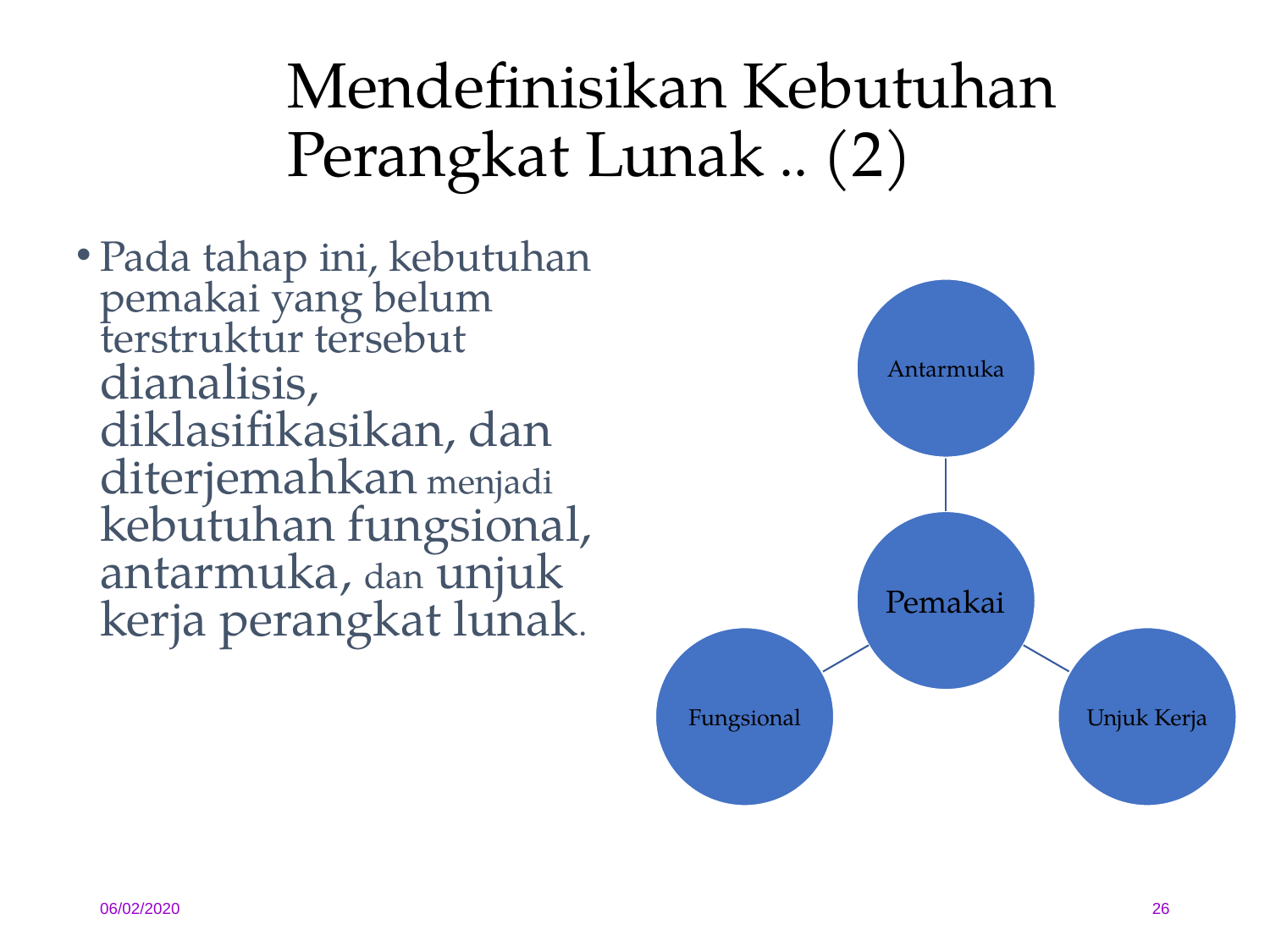

# Mendefinisikan Kebutuhan Perangkat Lunak .. (2)
Pada tahap ini, kebutuhan pemakai yang belum terstruktur tersebut dianalisis, diklasifikasikan, dan diterjemahkan menjadi kebutuhan fungsional, antarmuka, dan unjuk kerja perangkat lunak.

Pemakai

Antarmuka

Unjuk Kerja

Fungsional

06/02/2020
26